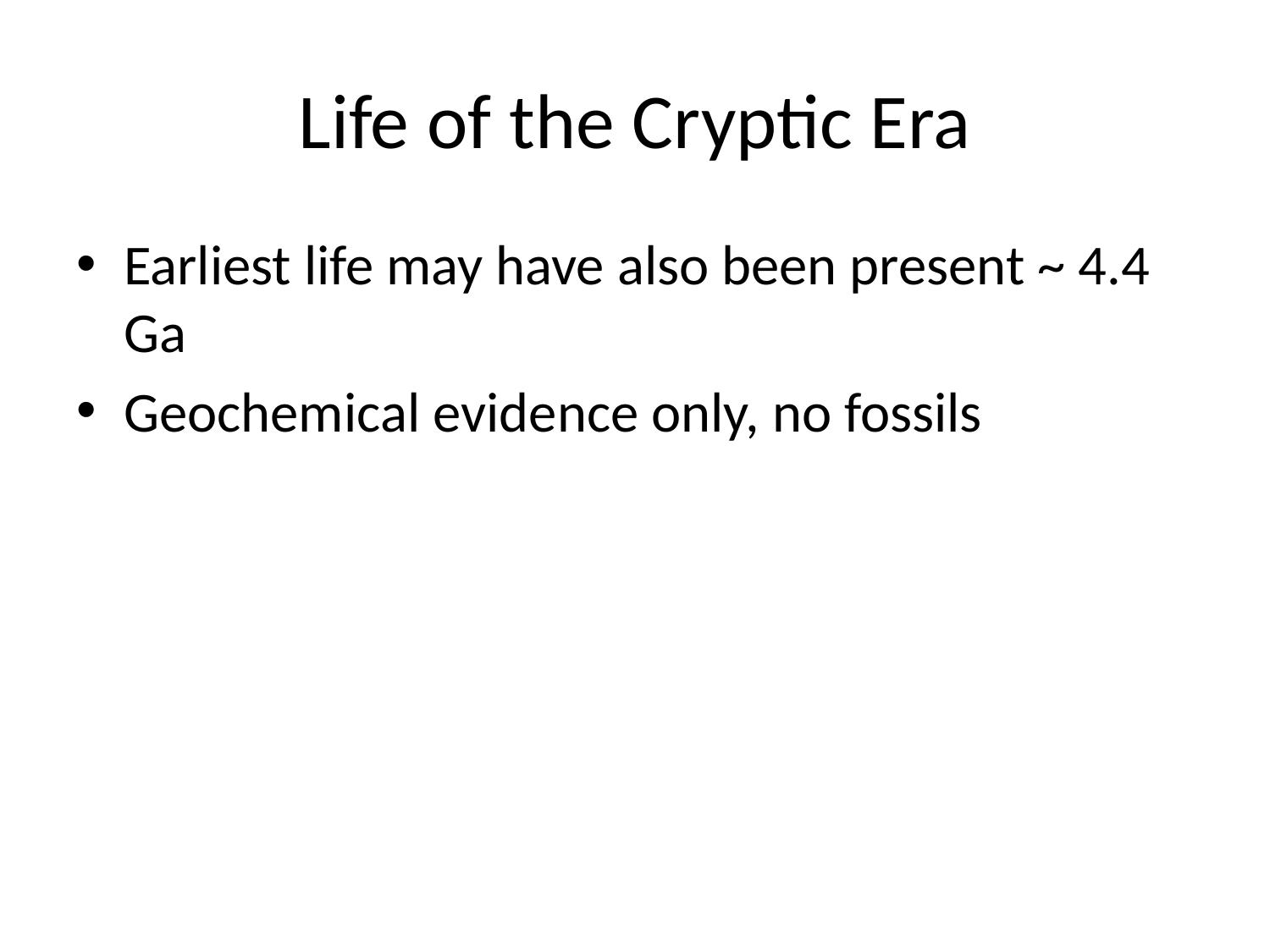

# Life of the Cryptic Era
Earliest life may have also been present ~ 4.4 Ga
Geochemical evidence only, no fossils